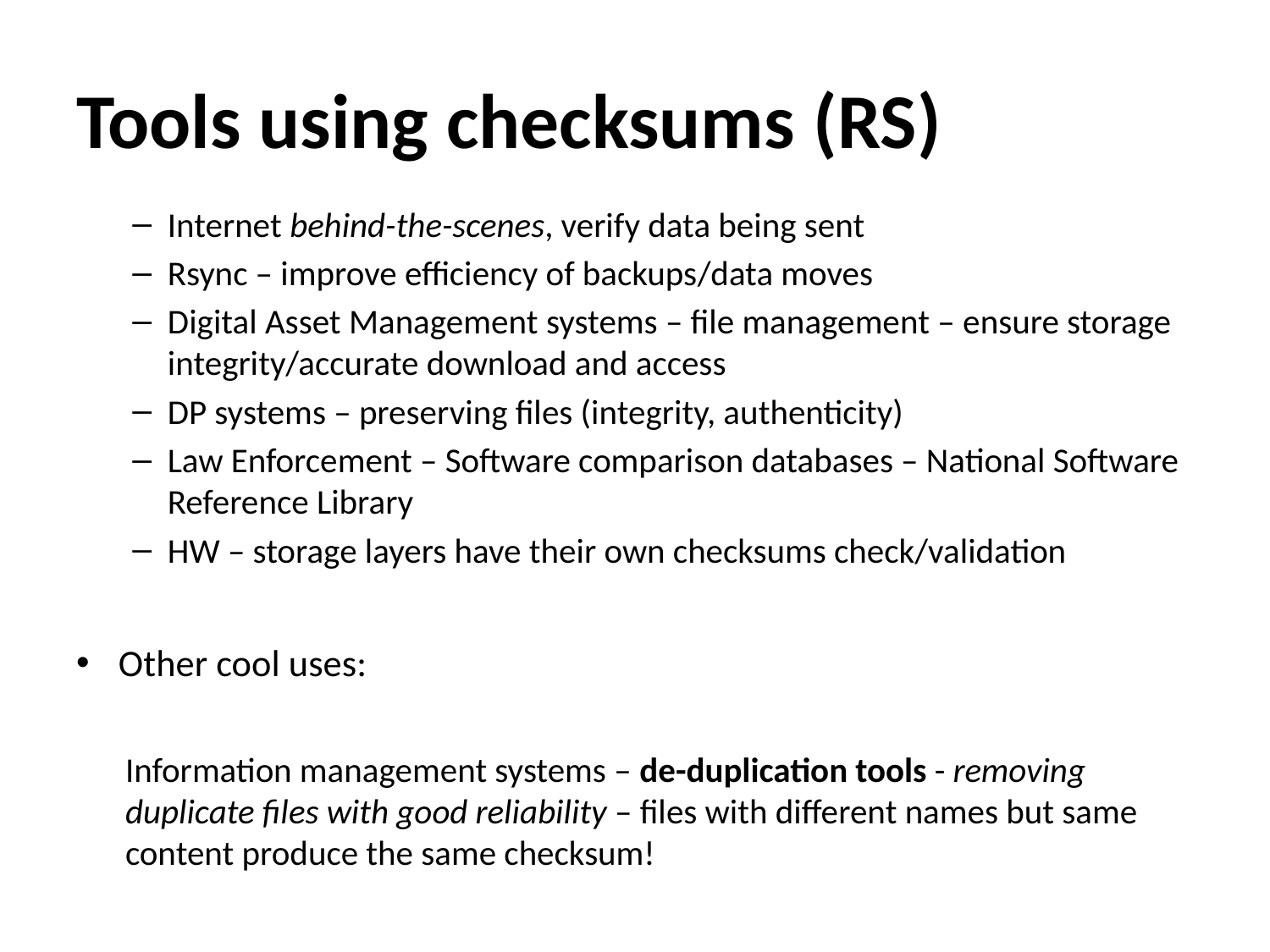

# Tools using checksums (RS)
Internet behind-the-scenes, verify data being sent
Rsync – improve efficiency of backups/data moves
Digital Asset Management systems – file management – ensure storage integrity/accurate download and access
DP systems – preserving files (integrity, authenticity)
Law Enforcement – Software comparison databases – National Software Reference Library
HW – storage layers have their own checksums check/validation

Other cool uses:

Information management systems – de-duplication tools - removing duplicate files with good reliability – files with different names but same content produce the same checksum!